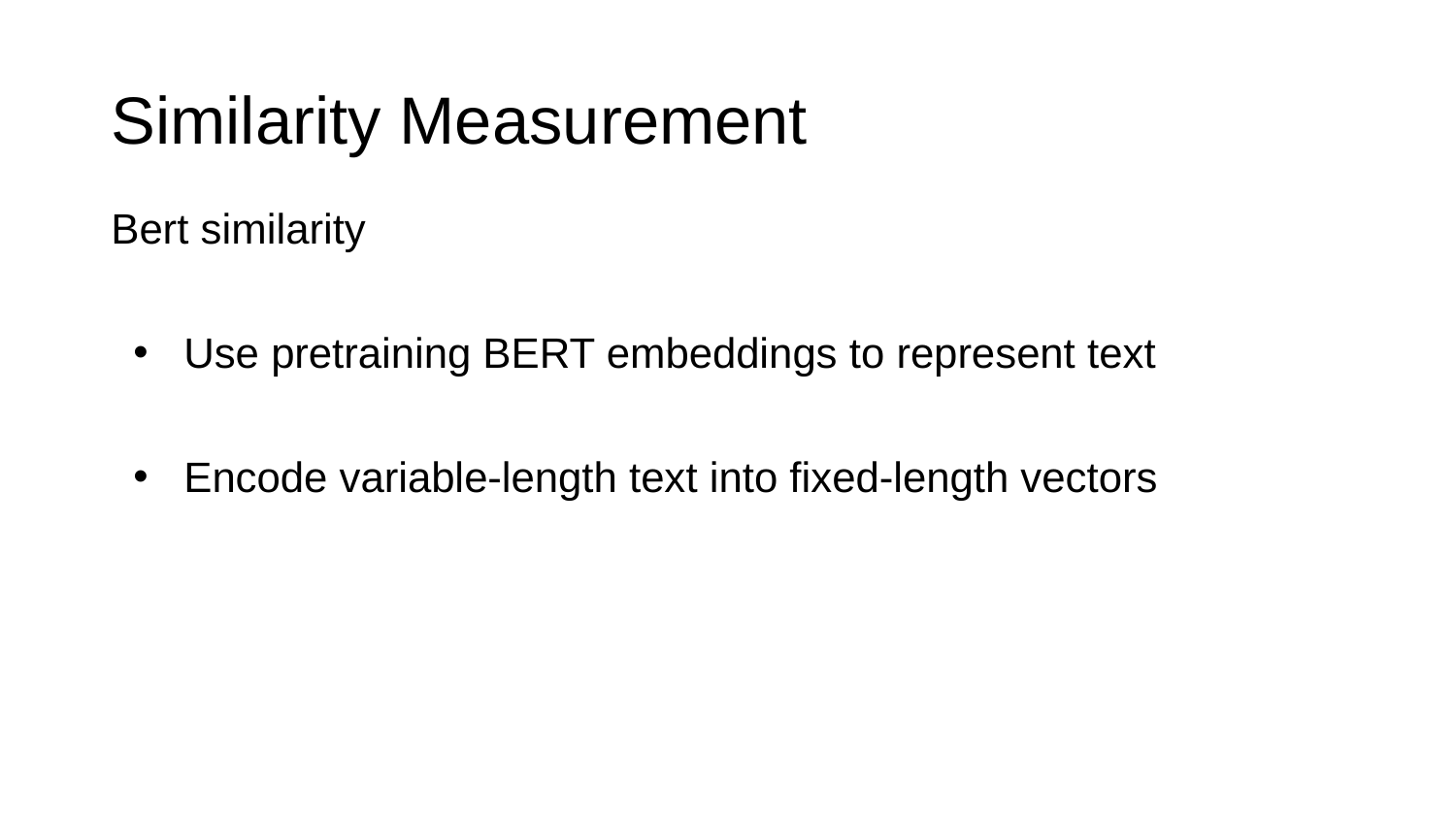

# Similarity Measurement
Bert similarity

Use pretraining BERT embeddings to represent text

Encode variable-length text into fixed-length vectors